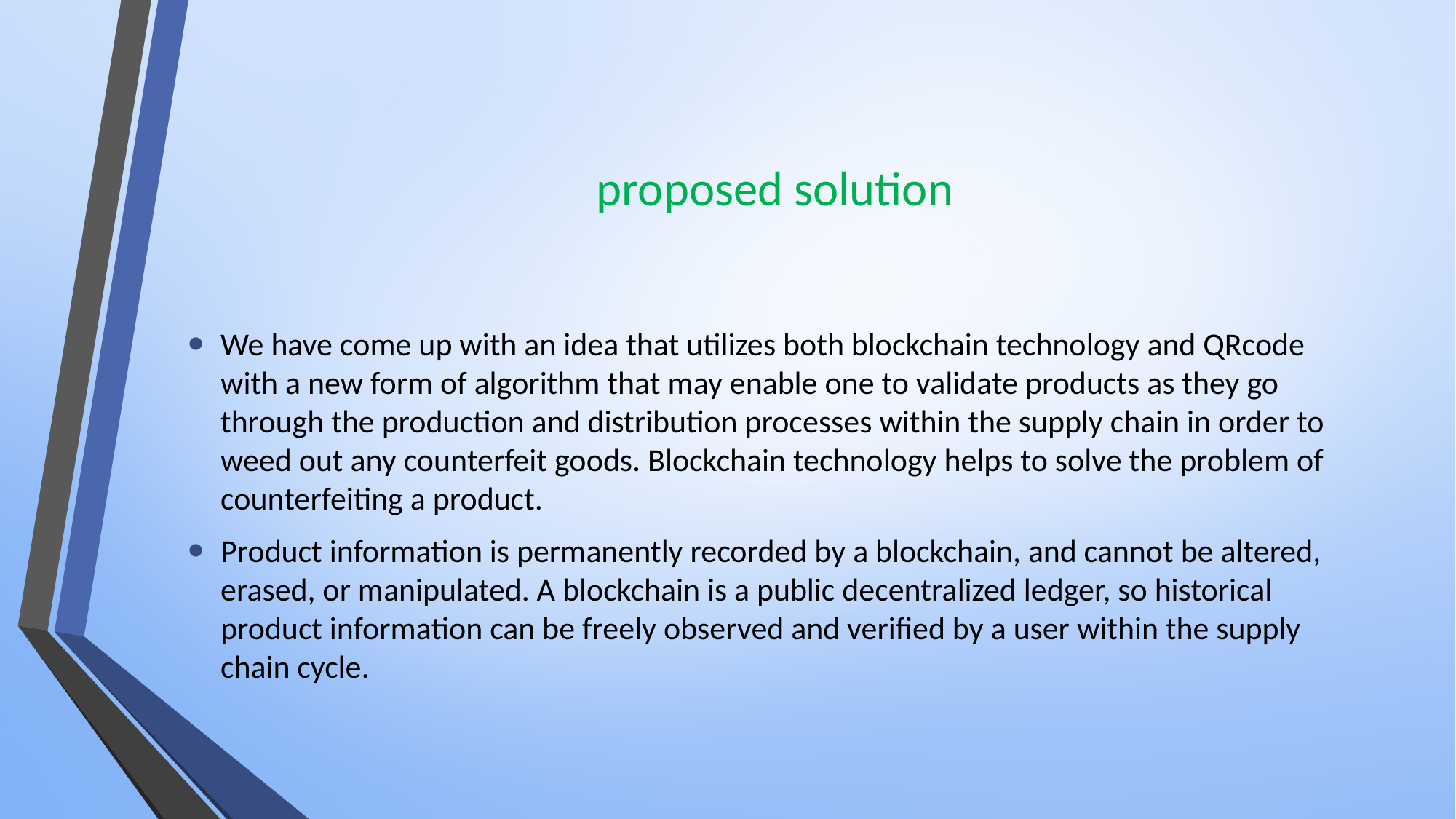

# proposed solution
We have come up with an idea that utilizes both blockchain technology and QRcode with a new form of algorithm that may enable one to validate products as they go through the production and distribution processes within the supply chain in order to weed out any counterfeit goods. Blockchain technology helps to solve the problem of counterfeiting a product.
Product information is permanently recorded by a blockchain, and cannot be altered, erased, or manipulated. A blockchain is a public decentralized ledger, so historical product information can be freely observed and verified by a user within the supply chain cycle.